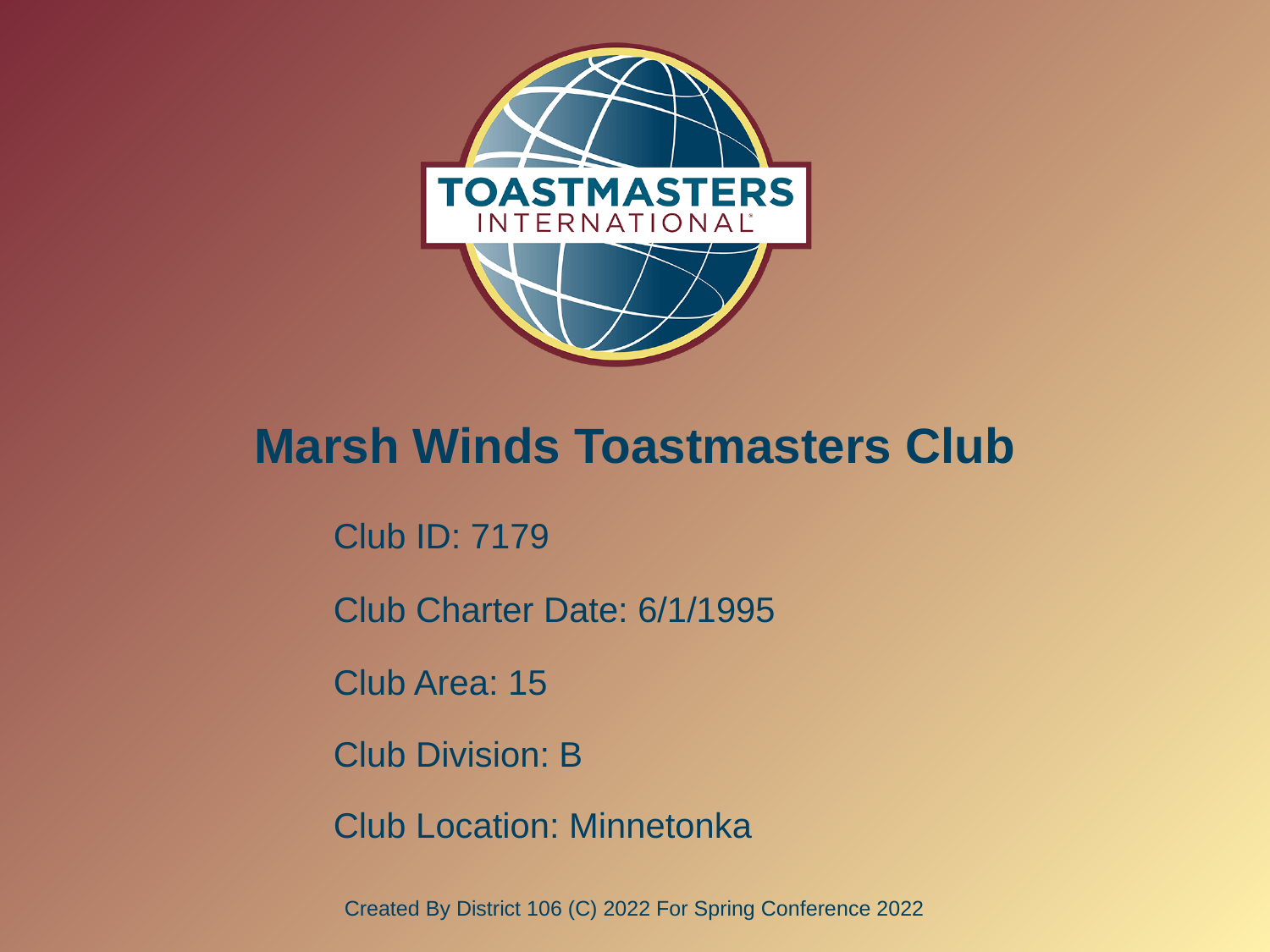

# Marsh Winds Toastmasters Club
Club ID: 7179
Club Charter Date: 6/1/1995
Club Area: 15
Club Division: B
Club Location: Minnetonka
Created By District 106 (C) 2022 For Spring Conference 2022